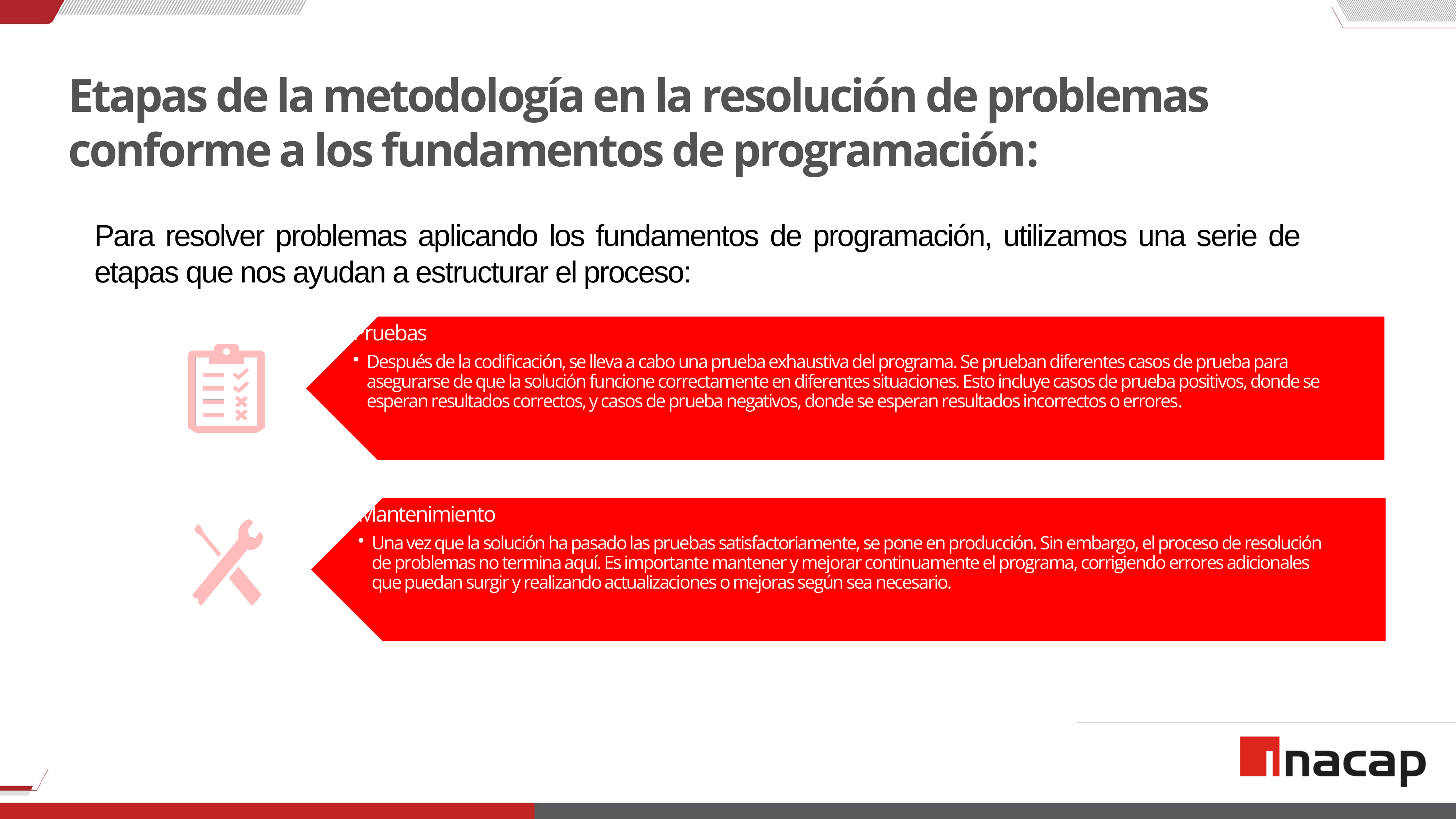

# Etapas de la metodología en la resolución de problemas conforme a los fundamentos de programación:
Para resolver problemas aplicando los fundamentos de programación, utilizamos una serie de etapas que nos ayudan a estructurar el proceso:
Pruebas
Después de la codificación, se lleva a cabo una prueba exhaustiva del programa. Se prueban diferentes casos de prueba para asegurarse de que la solución funcione correctamente en diferentes situaciones. Esto incluye casos de prueba positivos, donde se esperan resultados correctos, y casos de prueba negativos, donde se esperan resultados incorrectos o errores.
Mantenimiento
Una vez que la solución ha pasado las pruebas satisfactoriamente, se pone en producción. Sin embargo, el proceso de resolución de problemas no termina aquí. Es importante mantener y mejorar continuamente el programa, corrigiendo errores adicionales que puedan surgir y realizando actualizaciones o mejoras según sea necesario.